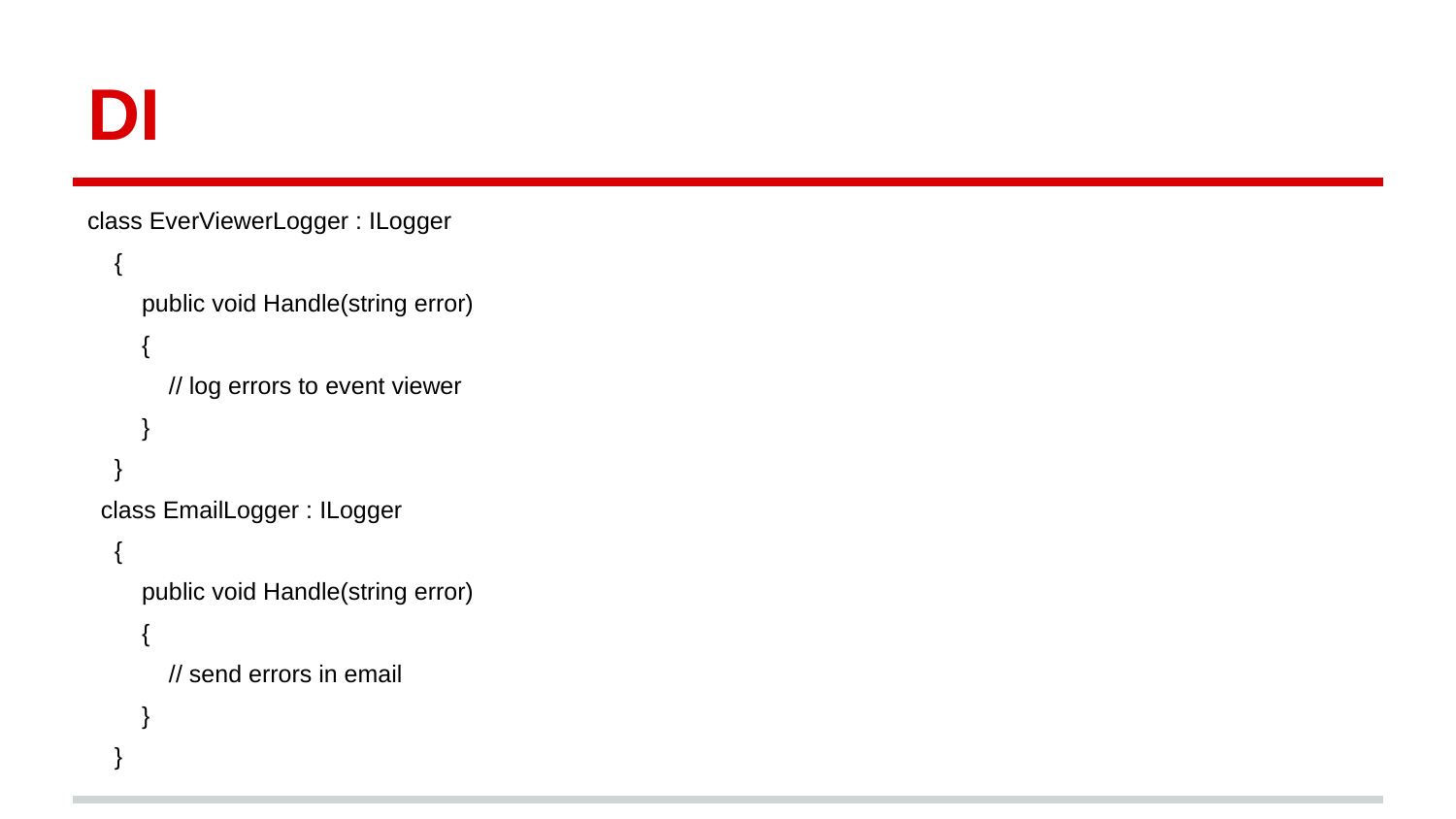

# DI
class EverViewerLogger : ILogger
    {
        public void Handle(string error)
        {
            // log errors to event viewer
        }
    }
  class EmailLogger : ILogger
    {
        public void Handle(string error)
        {
            // send errors in email
        }
    }